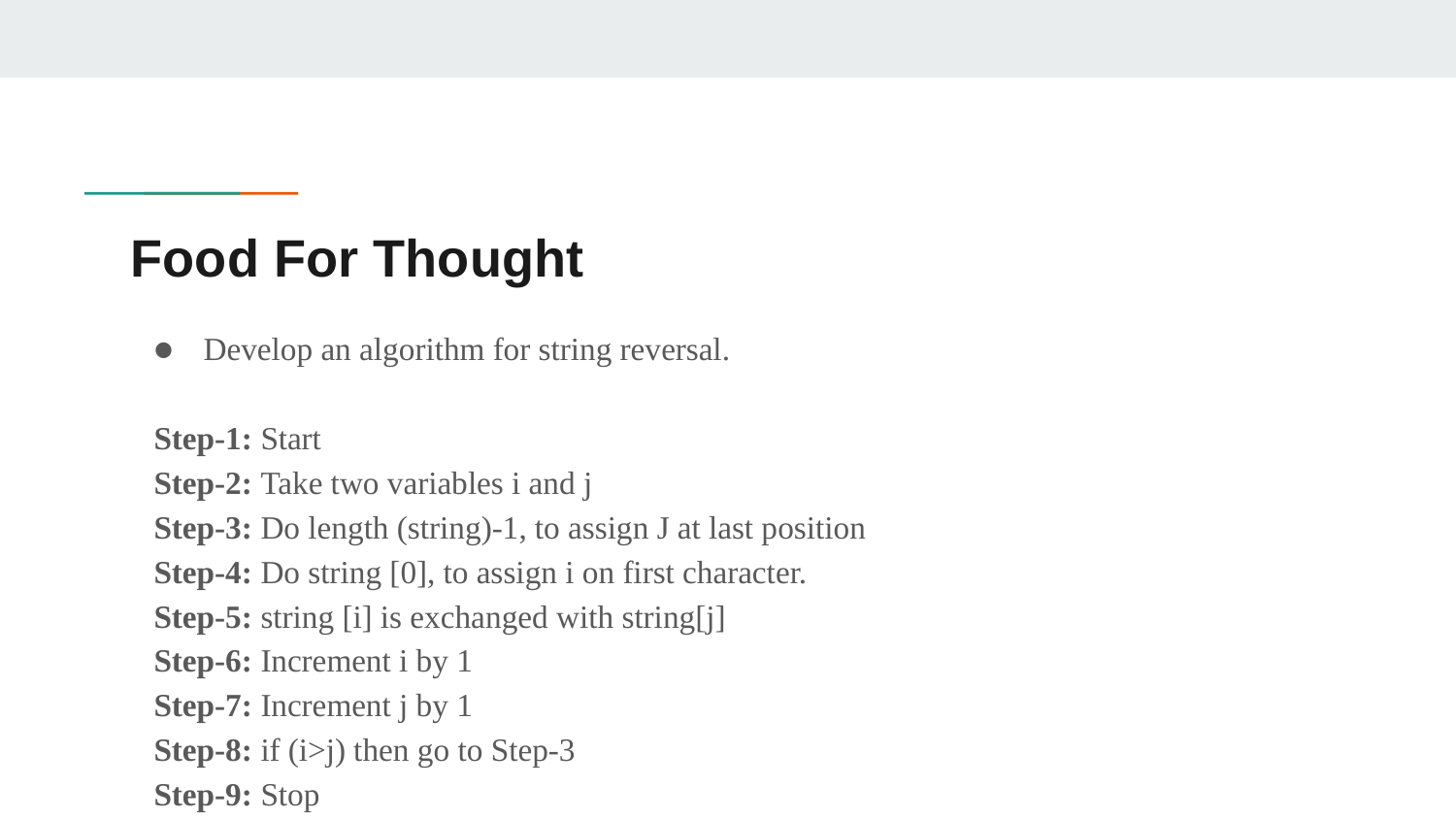

# Food For Thought
Develop an algorithm for string reversal.

Step-1: Start
Step-2: Take two variables i and j
Step-3: Do length (string)-1, to assign J at last position
Step-4: Do string [0], to assign i on first character.
Step-5: string [i] is exchanged with string[j]
Step-6: Increment i by 1
Step-7: Increment j by 1
Step-8: if (i>j) then go to Step-3
Step-9: Stop